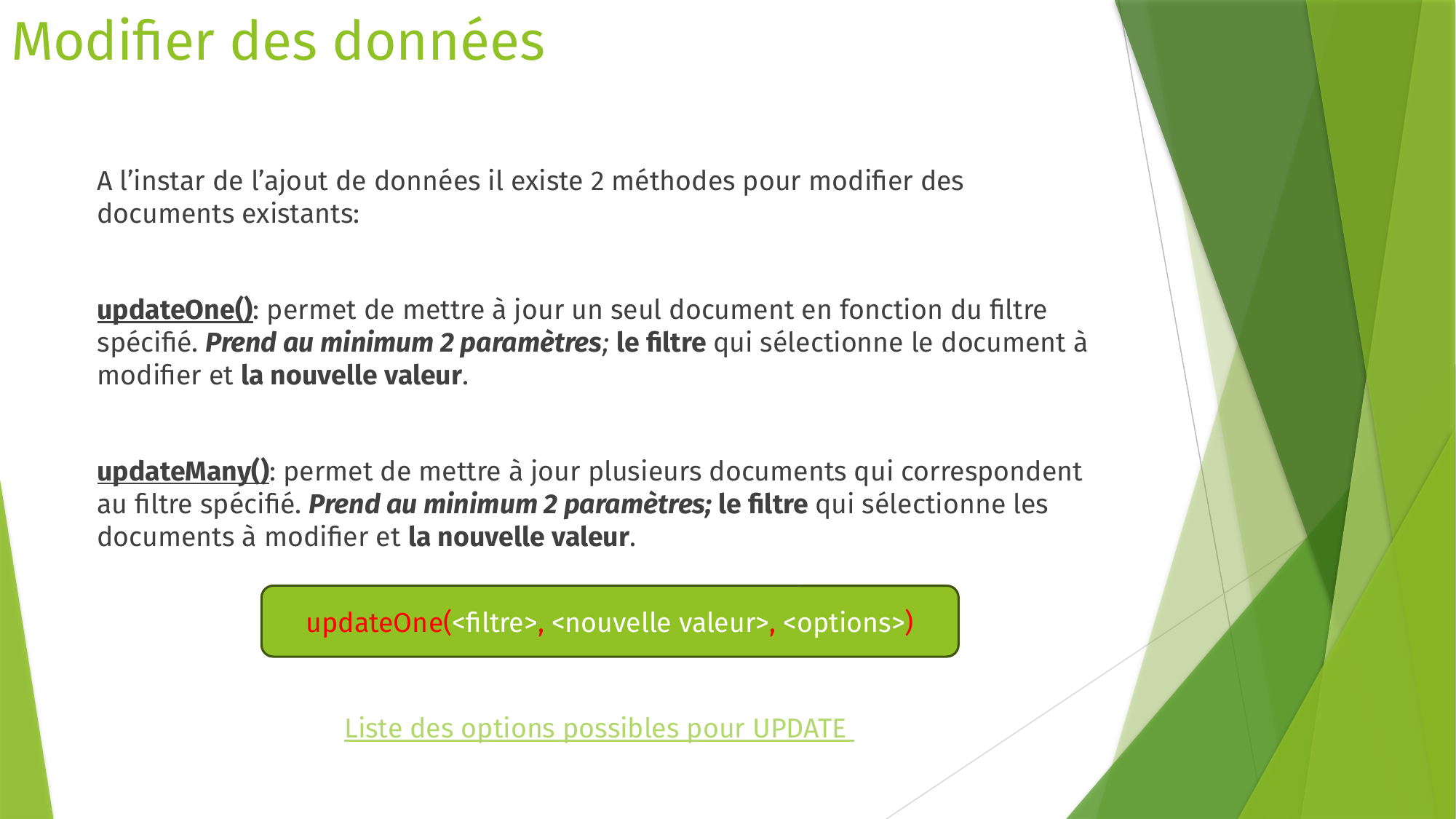

# Modifier des données
A l’instar de l’ajout de données il existe 2 méthodes pour modifier des documents existants:

updateOne(): permet de mettre à jour un seul document en fonction du filtre spécifié. Prend au minimum 2 paramètres; le filtre qui sélectionne le document à modifier et la nouvelle valeur.

updateMany(): permet de mettre à jour plusieurs documents qui correspondent au filtre spécifié. Prend au minimum 2 paramètres; le filtre qui sélectionne les documents à modifier et la nouvelle valeur.

Liste des options possibles pour UPDATE

updateOne(<filtre>, <nouvelle valeur>, <options>)